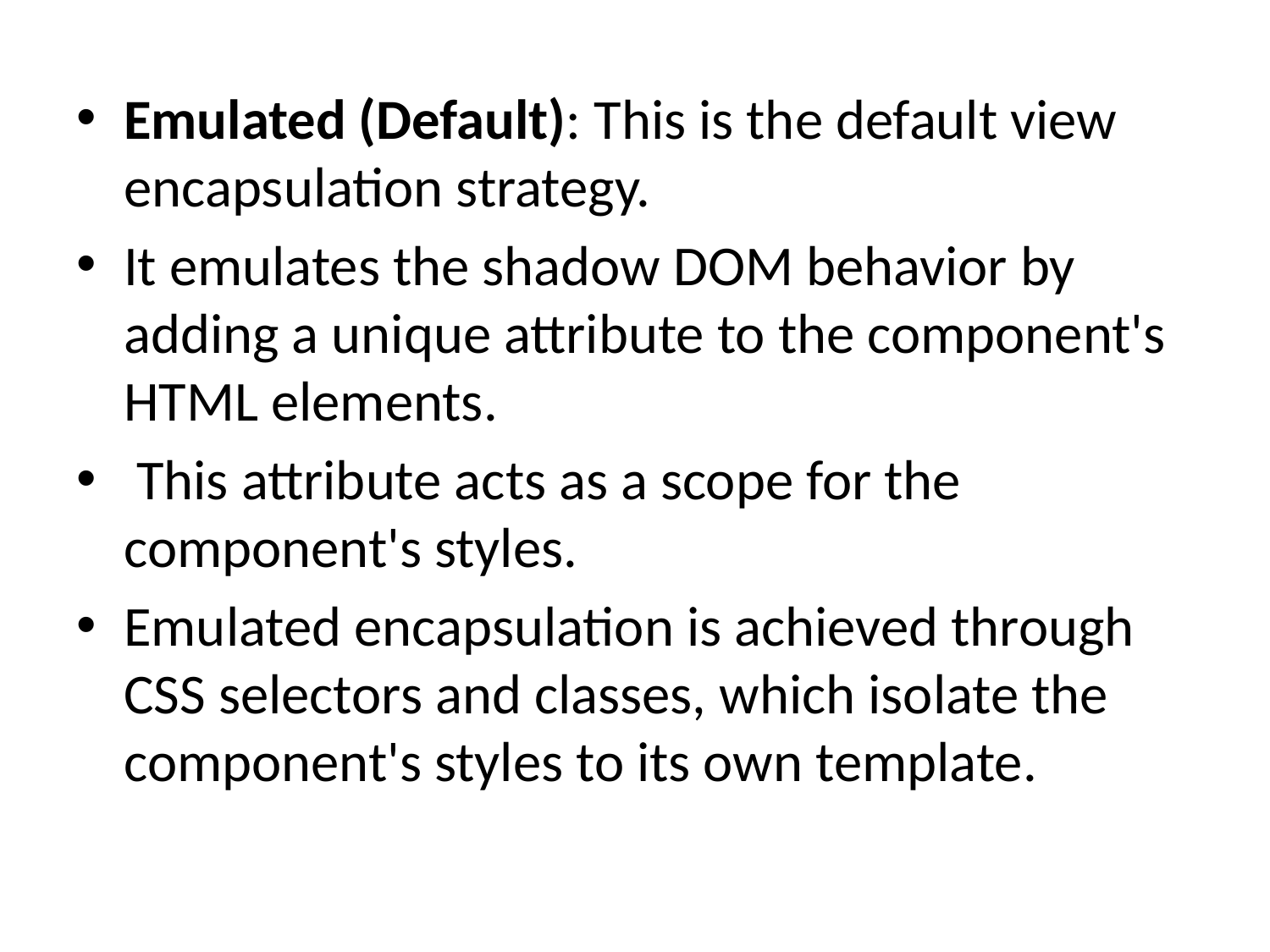

Emulated (Default): This is the default view encapsulation strategy.
It emulates the shadow DOM behavior by adding a unique attribute to the component's HTML elements.
 This attribute acts as a scope for the component's styles.
Emulated encapsulation is achieved through CSS selectors and classes, which isolate the component's styles to its own template.